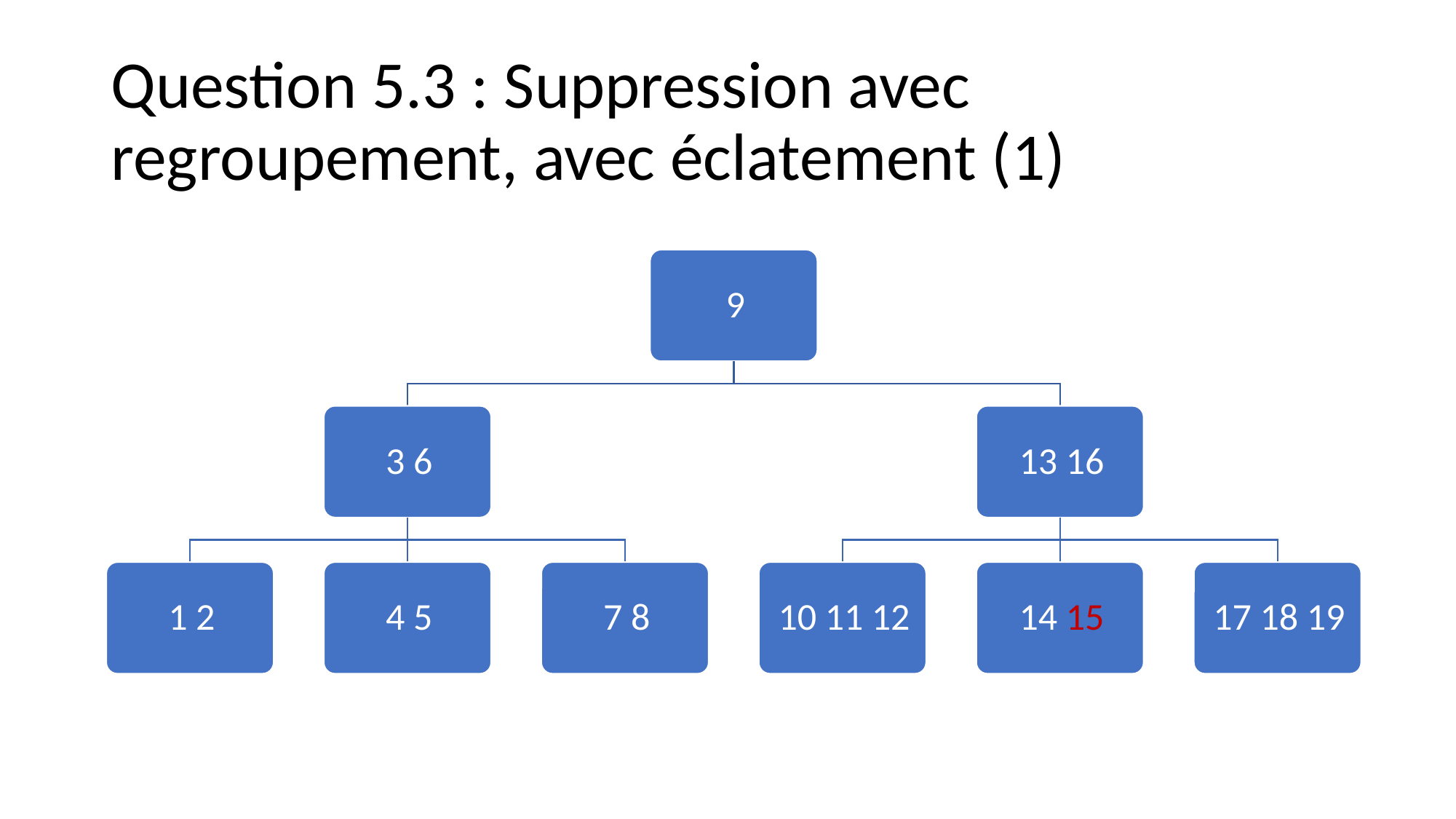

# Question 5.3 : Suppression avec regroupement, avec éclatement (1)
9
3 6
1 2
4 5
7 8
13 16
10 11 12
14 15
17 18 19